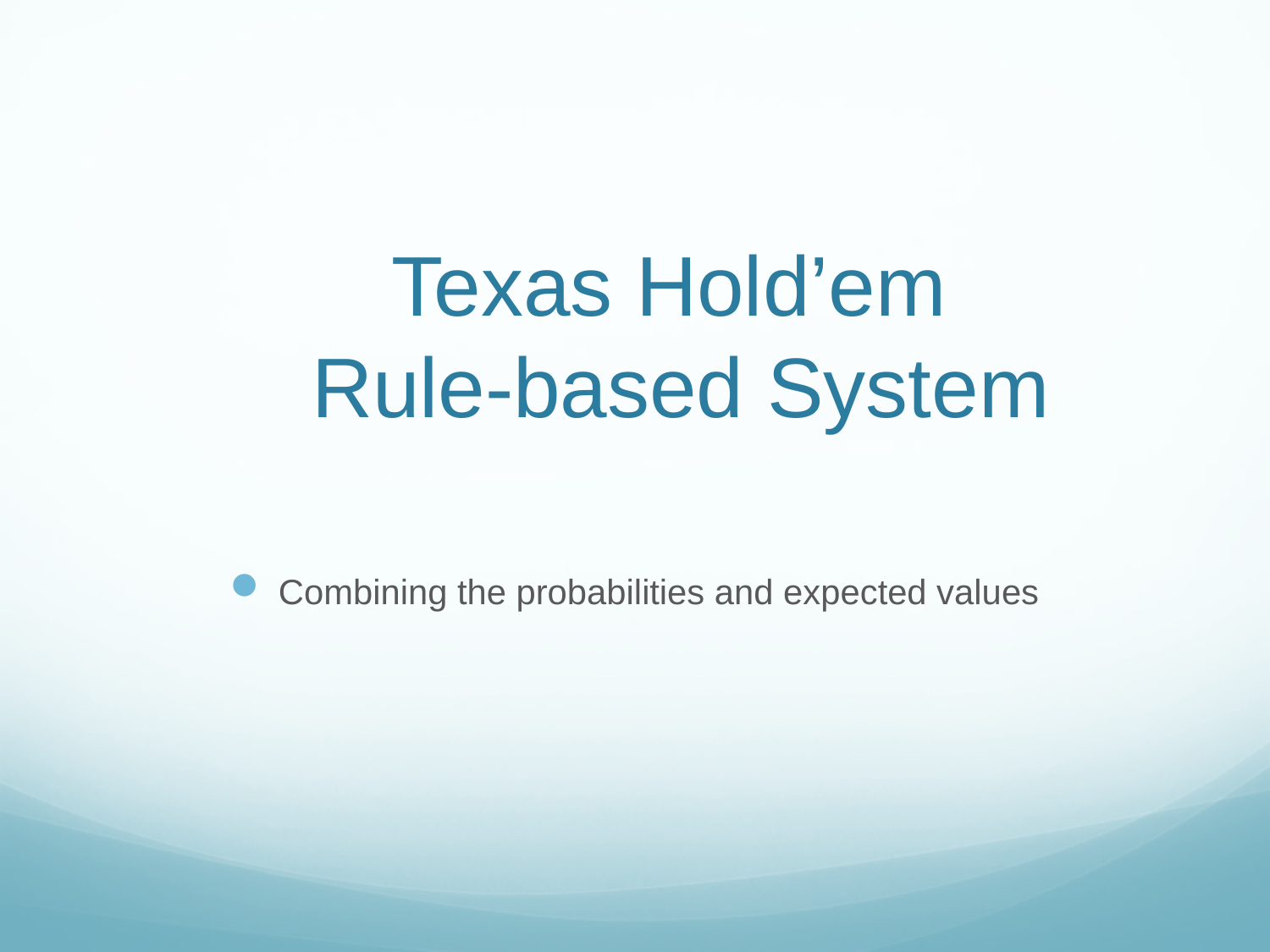

# Texas Hold’em Rule-based System
Combining the probabilities and expected values